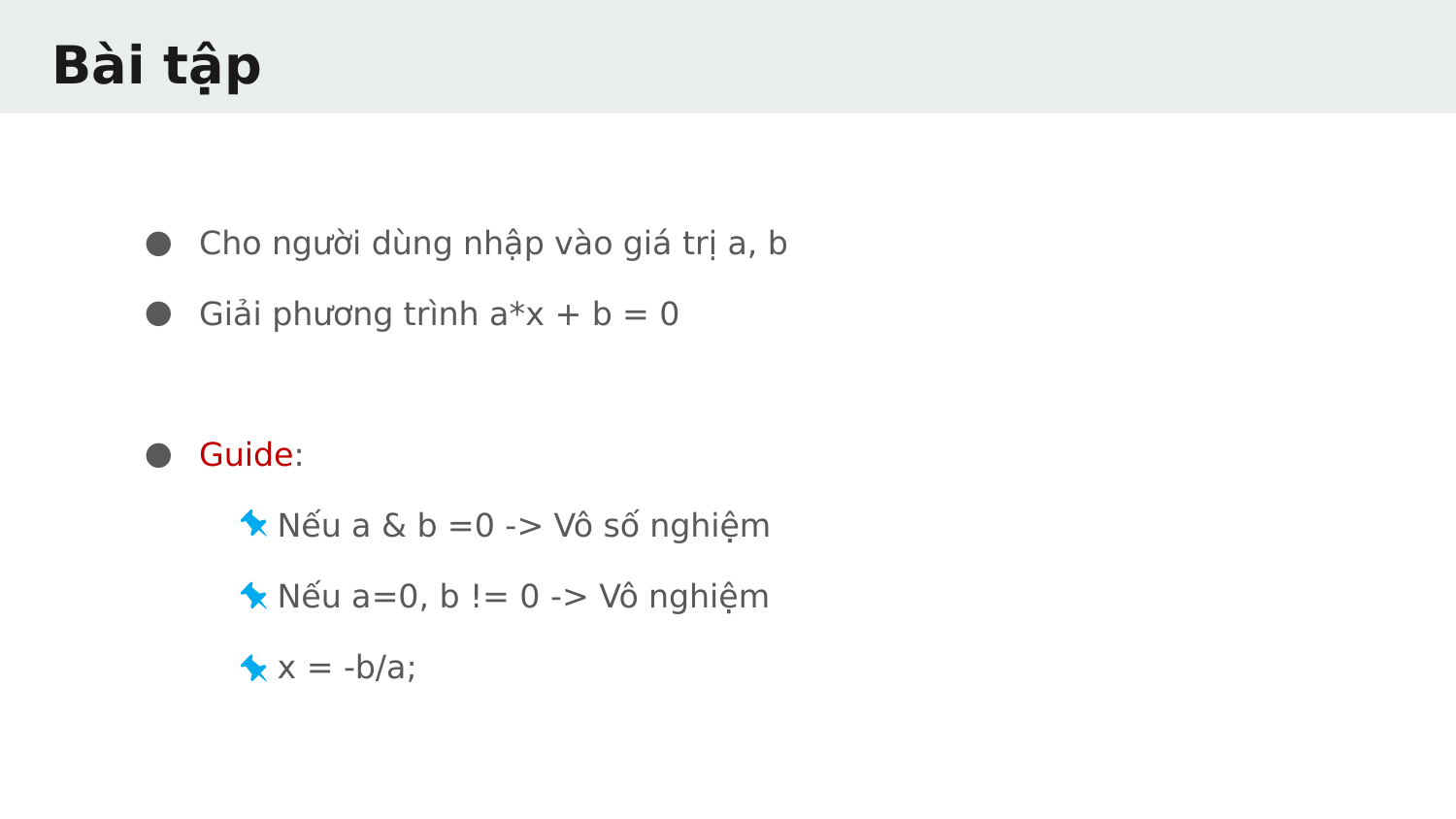

# Bài tập
Cho người dùng nhập vào giá trị a, b
Giải phương trình a*x + b = 0

Guide:
             Nếu a & b =0 -> Vô số nghiệm
             Nếu a=0, b != 0 -> Vô nghiệm
             x = -b/a;